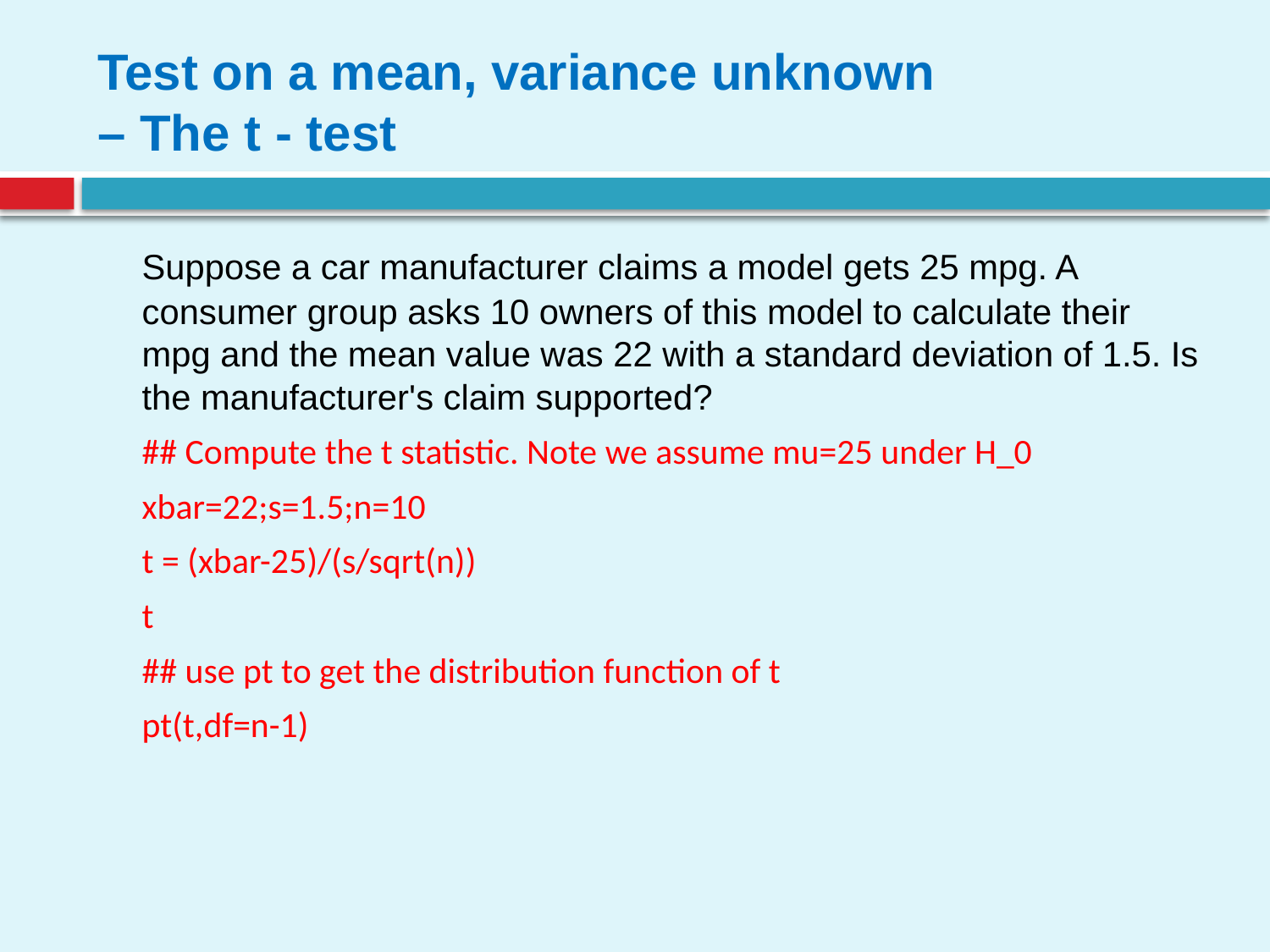

# Test on a mean, variance unknown – The t - test
	Suppose a car manufacturer claims a model gets 25 mpg. A consumer group asks 10 owners of this model to calculate their mpg and the mean value was 22 with a standard deviation of 1.5. Is the manufacturer's claim supported?
	## Compute the t statistic. Note we assume mu=25 under H_0
	xbar=22;s=1.5;n=10
	t = (xbar-25)/(s/sqrt(n))
	t
	## use pt to get the distribution function of t
	pt(t,df=n-1)